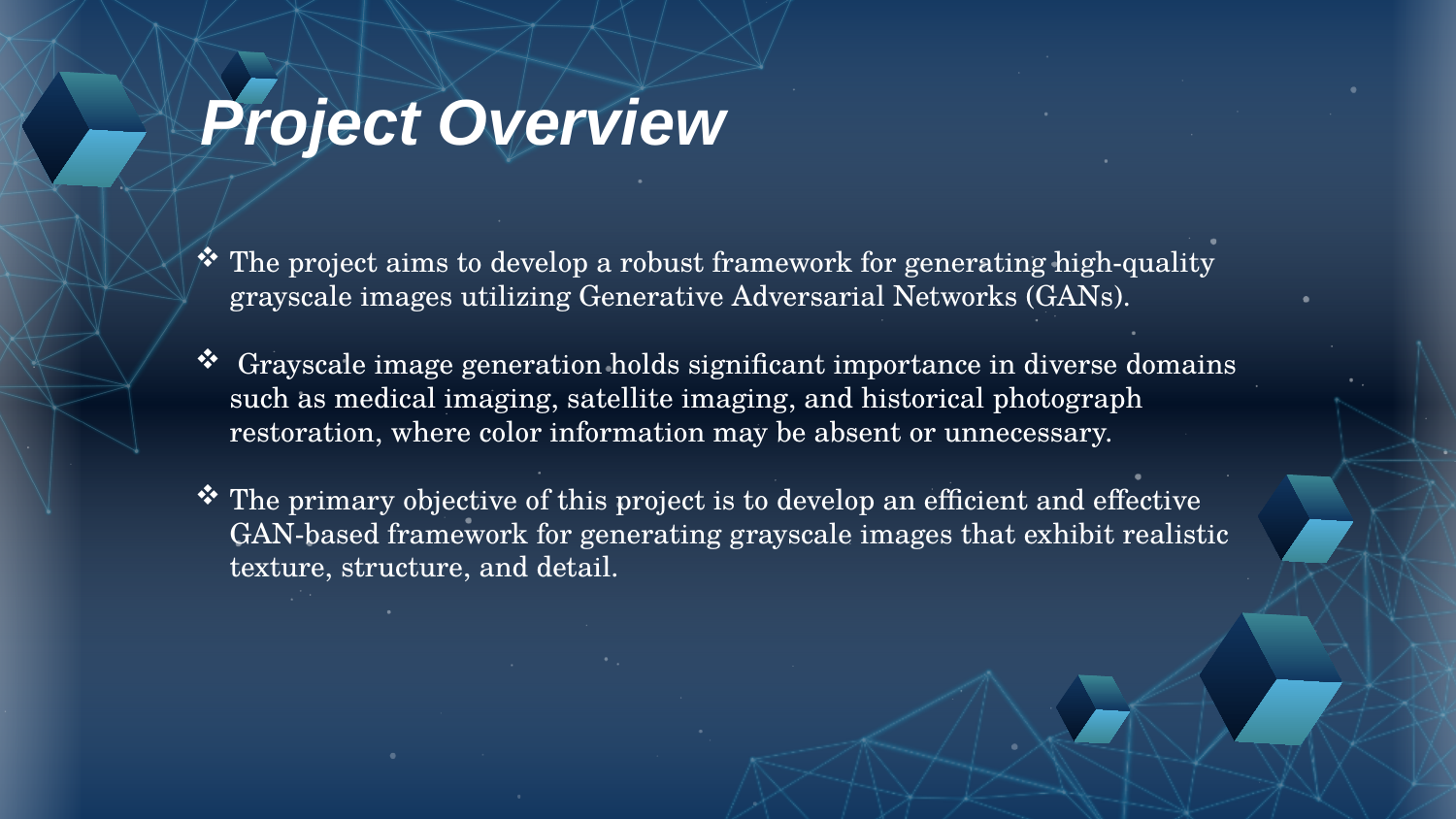

Project Overview

The project aims to develop a robust framework for generating high-quality grayscale images utilizing Generative Adversarial Networks (GANs).

 Grayscale image generation holds significant importance in diverse domains such as medical imaging, satellite imaging, and historical photograph restoration, where color information may be absent or unnecessary.

The primary objective of this project is to develop an efficient and effective GAN-based framework for generating grayscale images that exhibit realistic texture, structure, and detail.